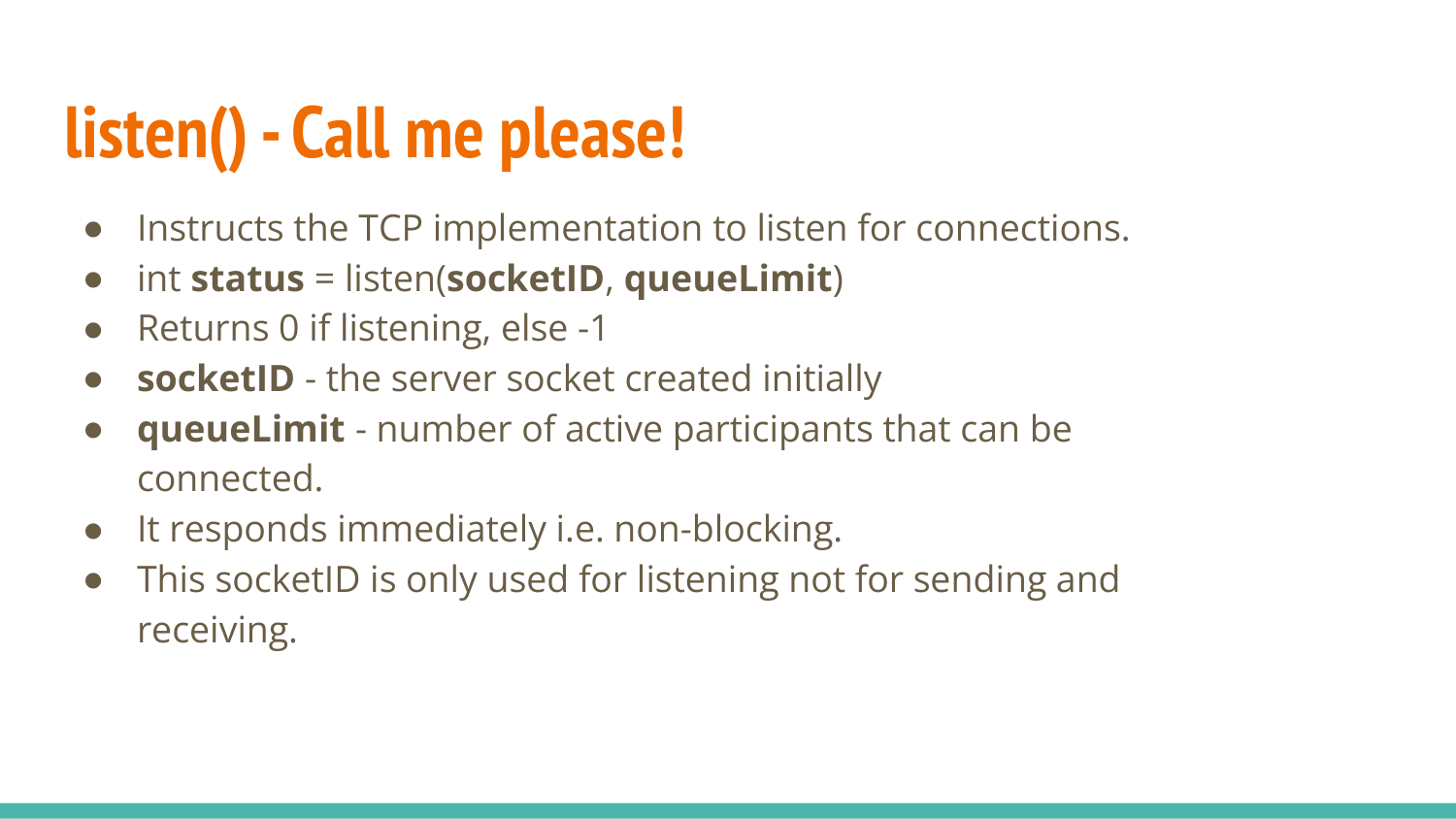

# listen() - Call me please!
Instructs the TCP implementation to listen for connections.
int status = listen(socketID, queueLimit)
Returns 0 if listening, else -1
socketID - the server socket created initially
queueLimit - number of active participants that can be connected.
It responds immediately i.e. non-blocking.
This socketID is only used for listening not for sending and receiving.